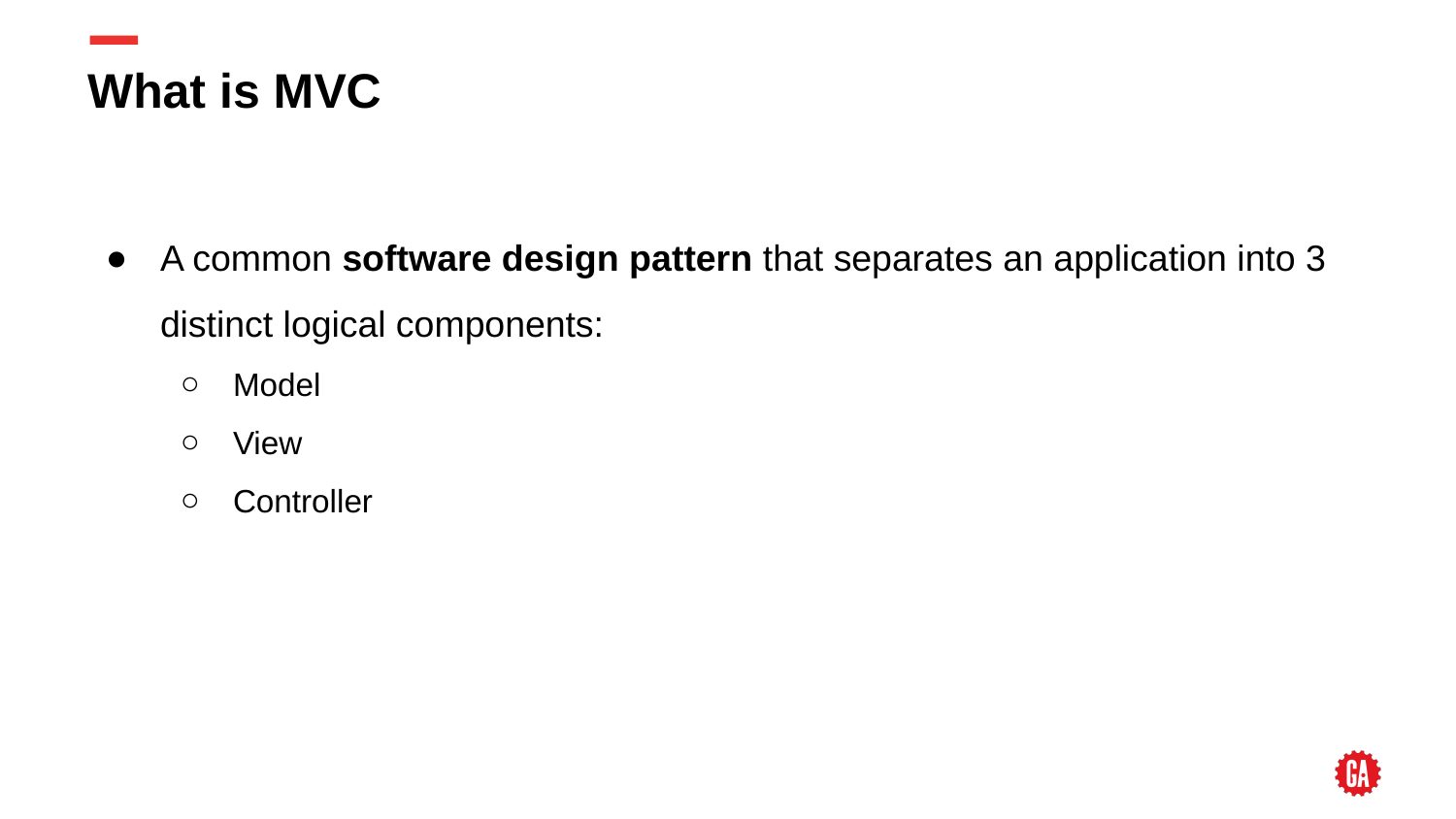

# What is MVC
A common software design pattern that separates an application into 3 distinct logical components:
Model
View
Controller